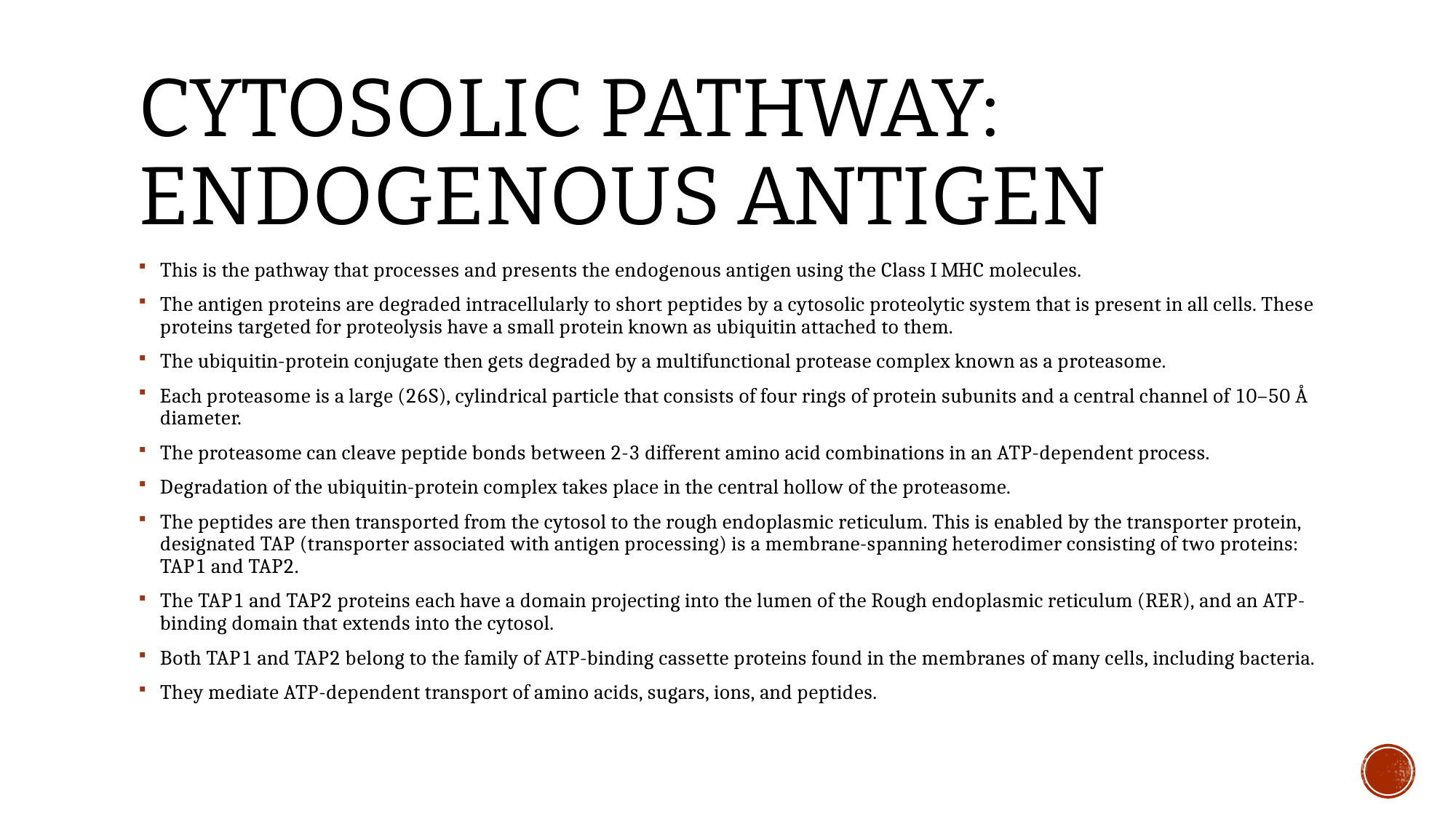

# Cytosolic pathway: Endogenous antigen
This is the pathway that processes and presents the endogenous antigen using the Class I MHC molecules.
The antigen proteins are degraded intracellularly to short peptides by a cytosolic proteolytic system that is present in all cells. These proteins targeted for proteolysis have a small protein known as ubiquitin attached to them.
The ubiquitin-protein conjugate then gets degraded by a multifunctional protease complex known as a proteasome.
Each proteasome is a large (26S), cylindrical particle that consists of four rings of protein subunits and a central channel of 10–50 Å diameter.
The proteasome can cleave peptide bonds between 2-3 different amino acid combinations in an ATP-dependent process.
Degradation of the ubiquitin-protein complex takes place in the central hollow of the proteasome.
The peptides are then transported from the cytosol to the rough endoplasmic reticulum. This is enabled by the transporter protein, designated TAP (transporter associated with antigen processing) is a membrane-spanning heterodimer consisting of two proteins: TAP1 and TAP2.
The TAP1 and TAP2 proteins each have a domain projecting into the lumen of the Rough endoplasmic reticulum (RER), and an ATP-binding domain that extends into the cytosol.
Both TAP1 and TAP2 belong to the family of ATP-binding cassette proteins found in the membranes of many cells, including bacteria.
They mediate ATP-dependent transport of amino acids, sugars, ions, and peptides.